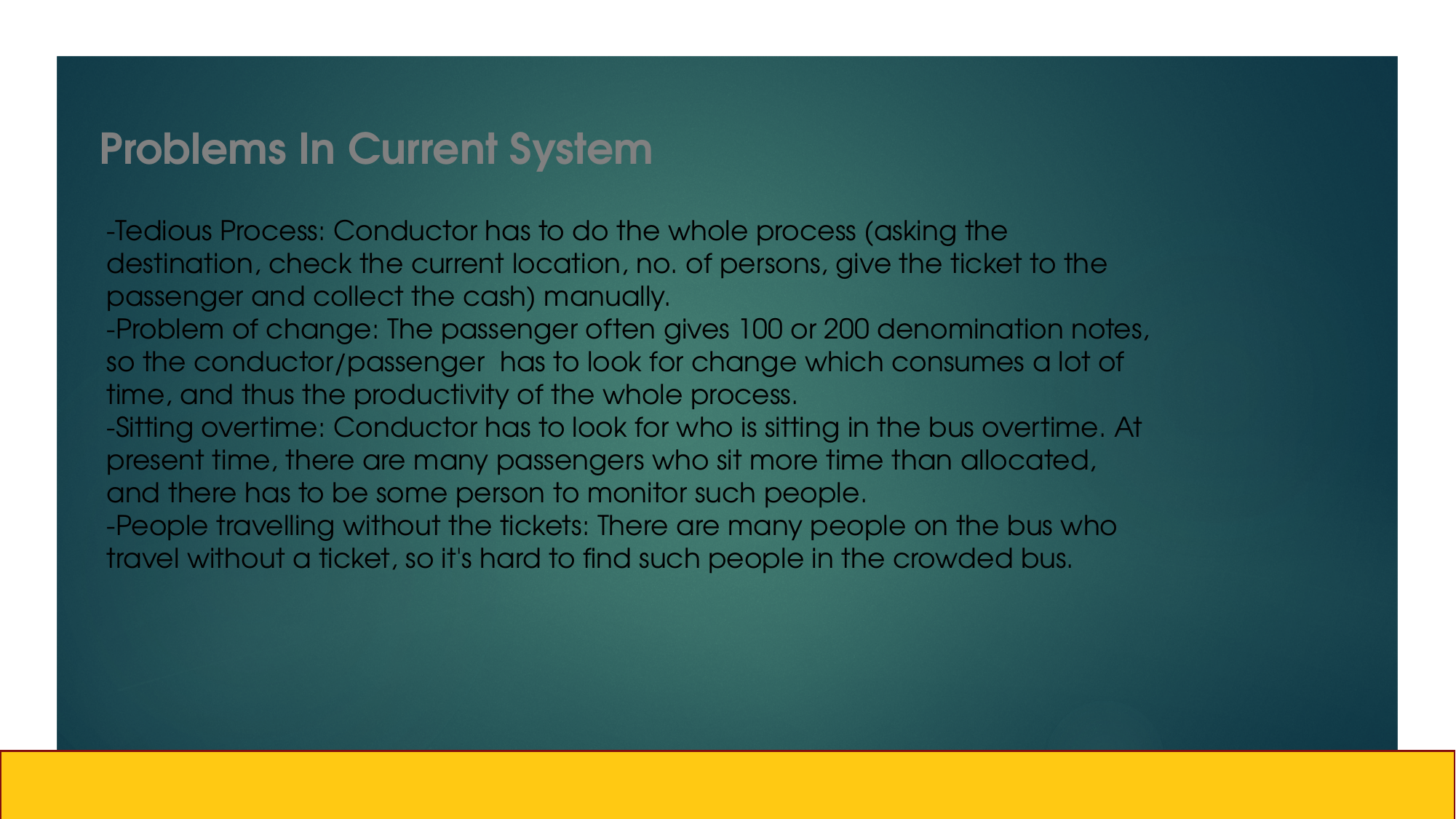

# Problems In Current System
-Tedious Process: Conductor has to do the whole process (asking the destination, check the current location, no. of persons, give the ticket to the passenger and collect the cash) manually.
-Problem of change: The passenger often gives 100 or 200 denomination notes, so the conductor/passenger  has to look for change which consumes a lot of time, and thus the productivity of the whole process.
-Sitting overtime: Conductor has to look for who is sitting in the bus overtime. At present time, there are many passengers who sit more time than allocated, and there has to be some person to monitor such people.
-People travelling without the tickets: There are many people on the bus who travel without a ticket, so it's hard to find such people in the crowded bus.